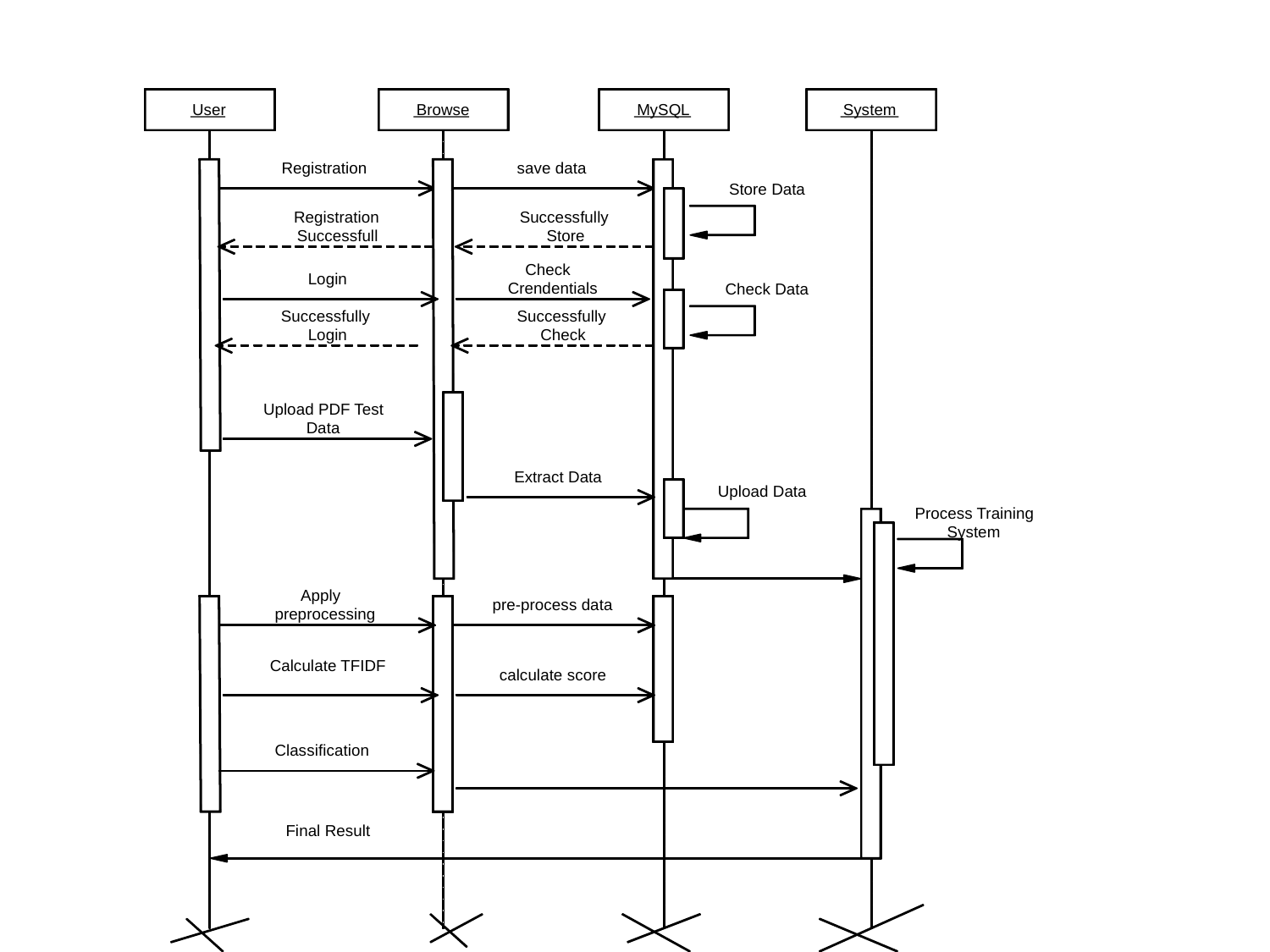

User

Browse

MySQL

System

Registration
save data

Store Data

Registration
Successfull
Successfully
Store

Check
Crendentials
Login
Check Data

Successfully
Login
Successfully
Check

Upload PDF Test
Data

Extract Data

Upload Data

Process Training
System

Apply
preprocessing
pre-process data

Calculate TFIDF
calculate score

Classification

Final Result